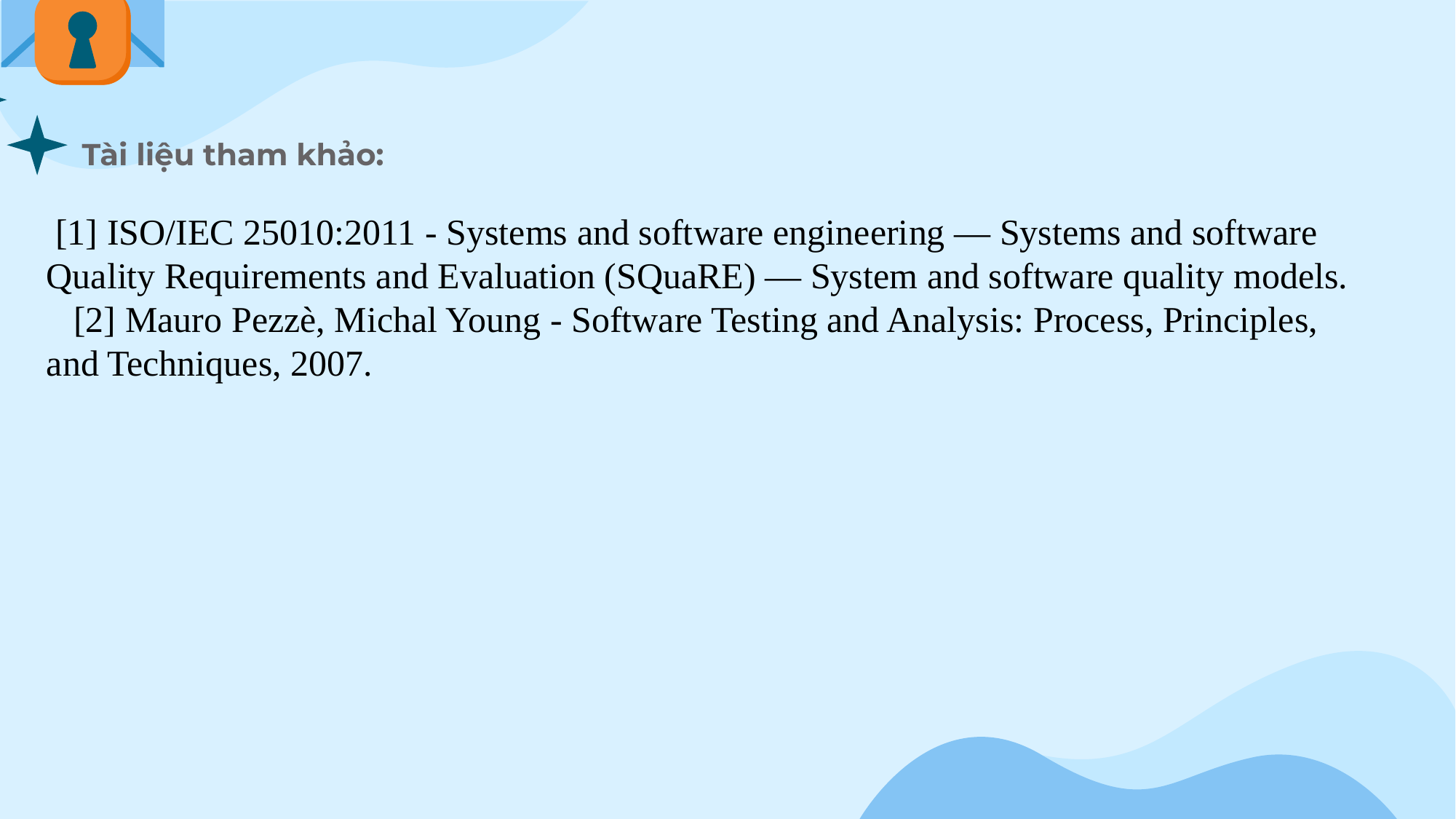

Tài liệu tham khảo:
 [1] ISO/IEC 25010:2011 - Systems and software engineering — Systems and software Quality Requirements and Evaluation (SQuaRE) — System and software quality models.
   [2] Mauro Pezzè, Michal Young - Software Testing and Analysis: Process, Principles, and Techniques, 2007.